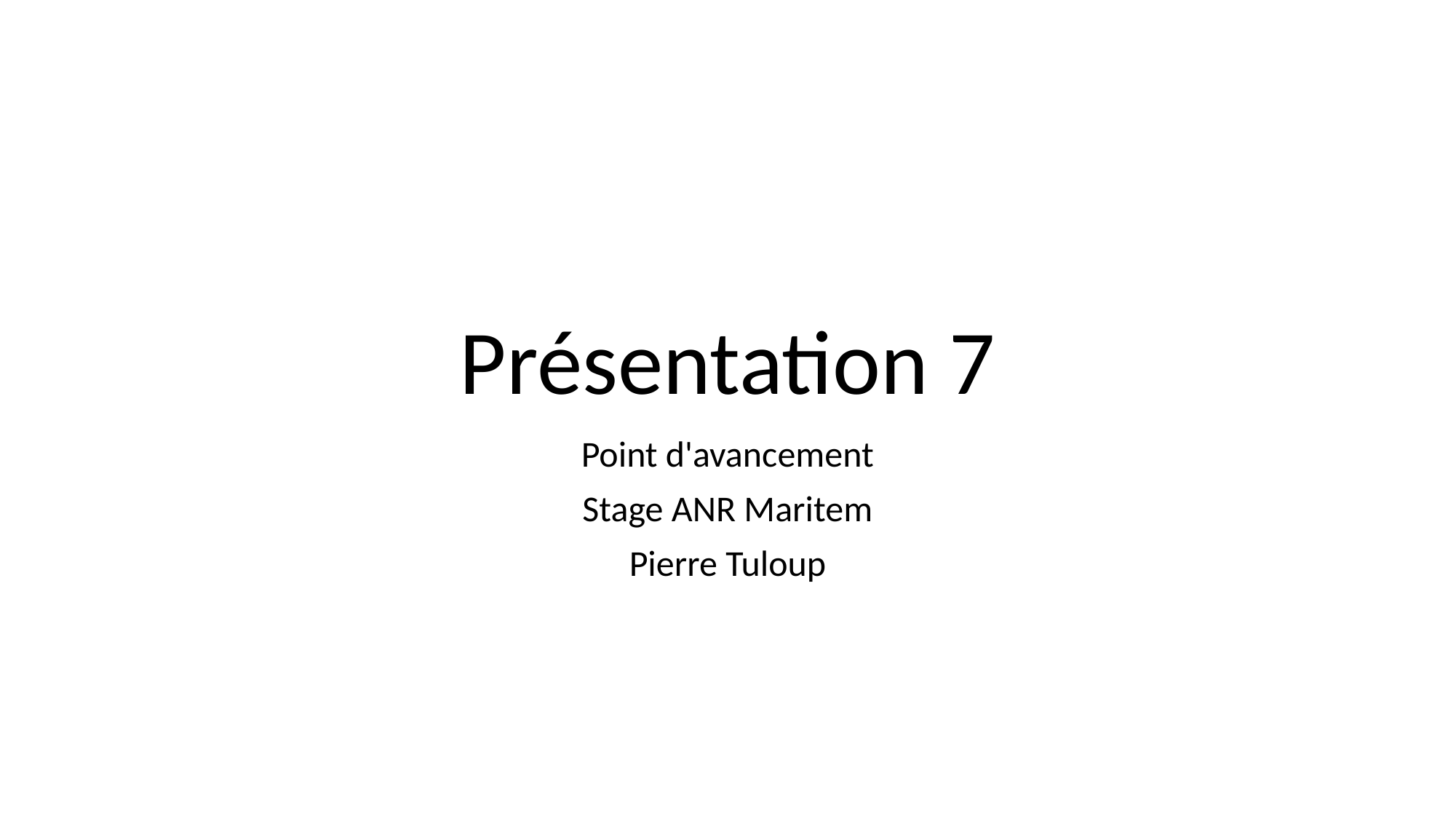

# Présentation 7
Point d'avancement
Stage ANR Maritem
Pierre Tuloup